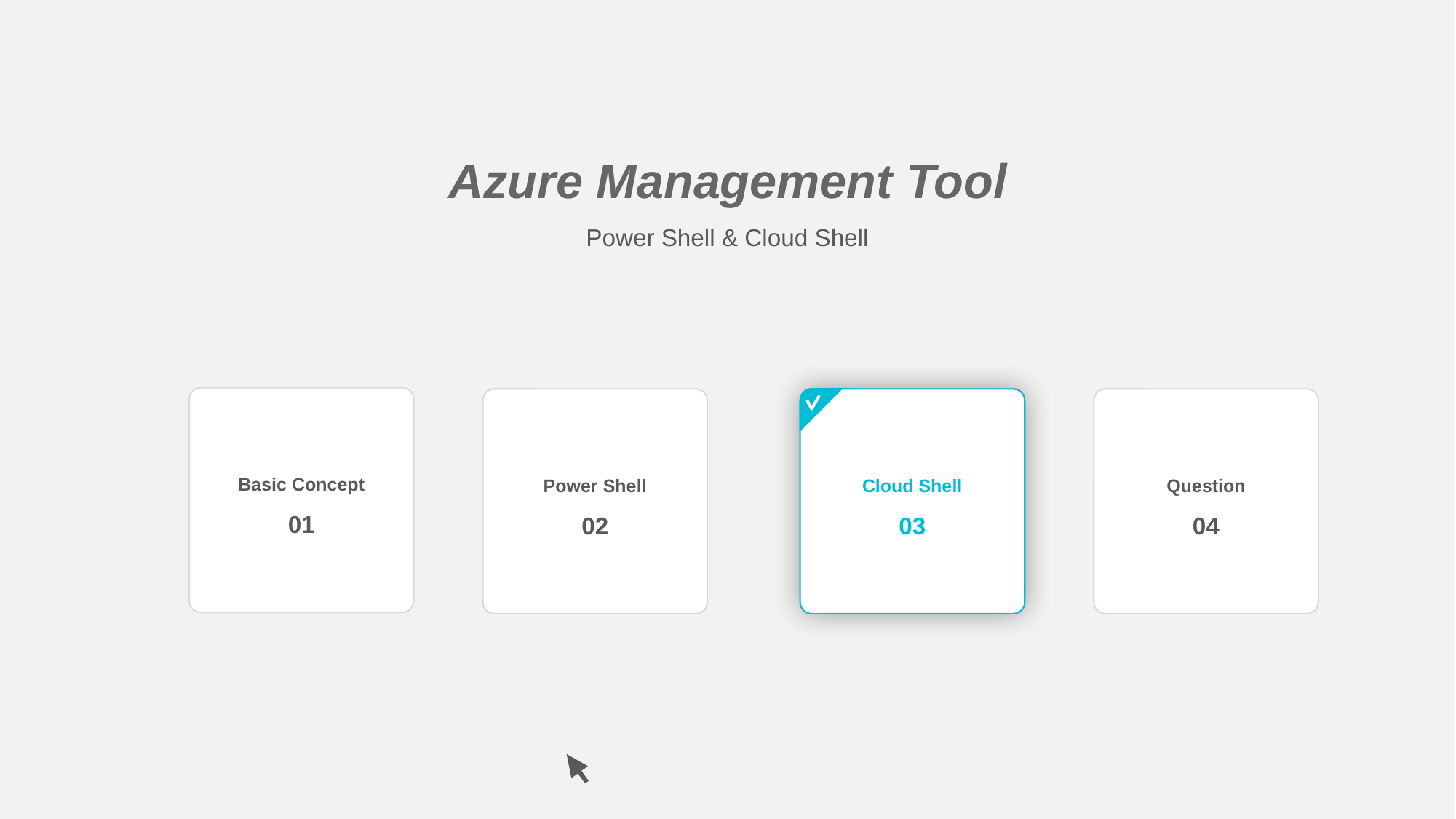

Azure Management Tool
Power Shell & Cloud Shell
Basic Concept
01
Power Shell
02
Cloud Shell
03
Cloud Shell
03
Cloud Shell
03

Question
04